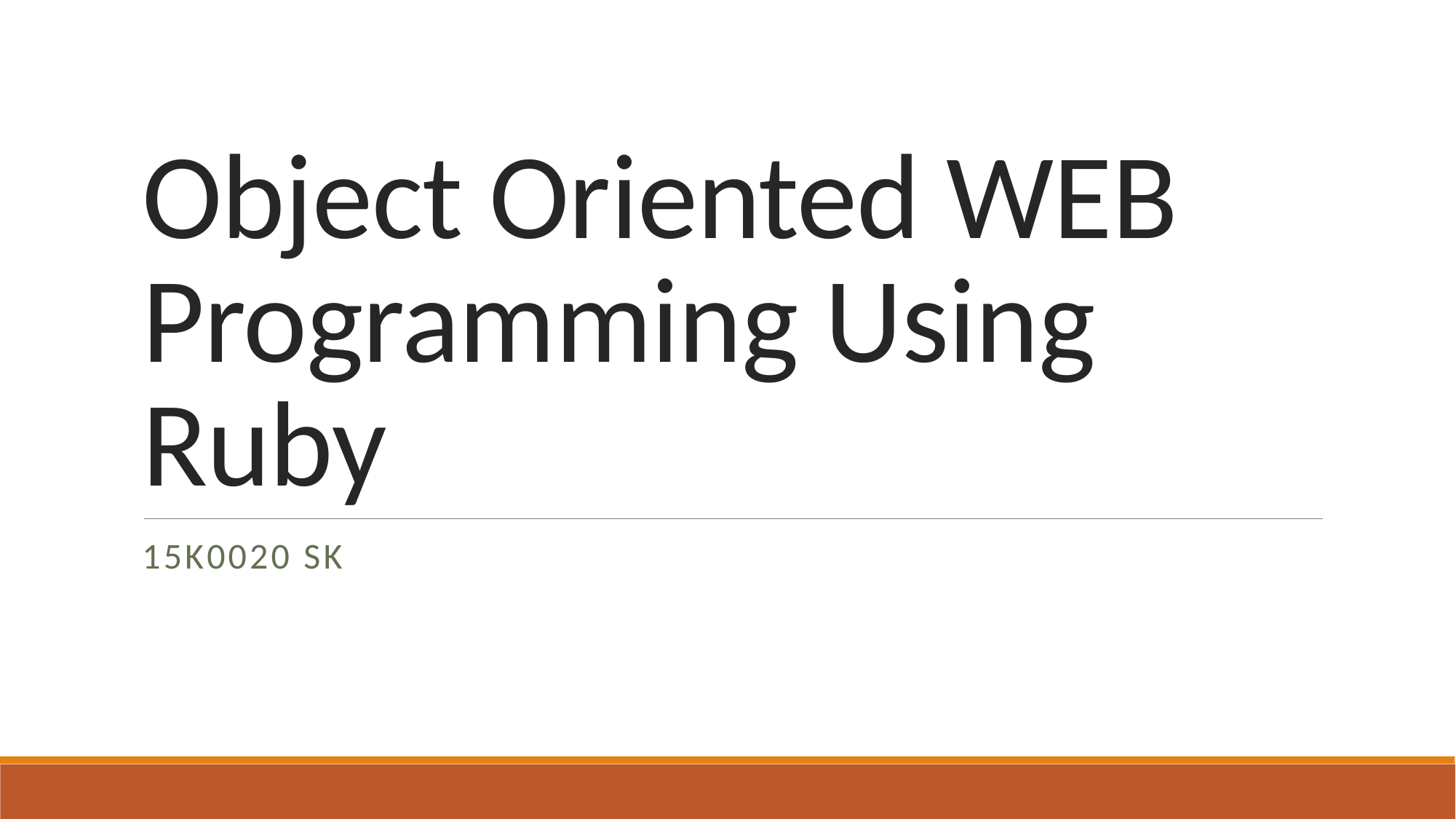

# Object Oriented WEB Programming Using Ruby
15K0020 SK